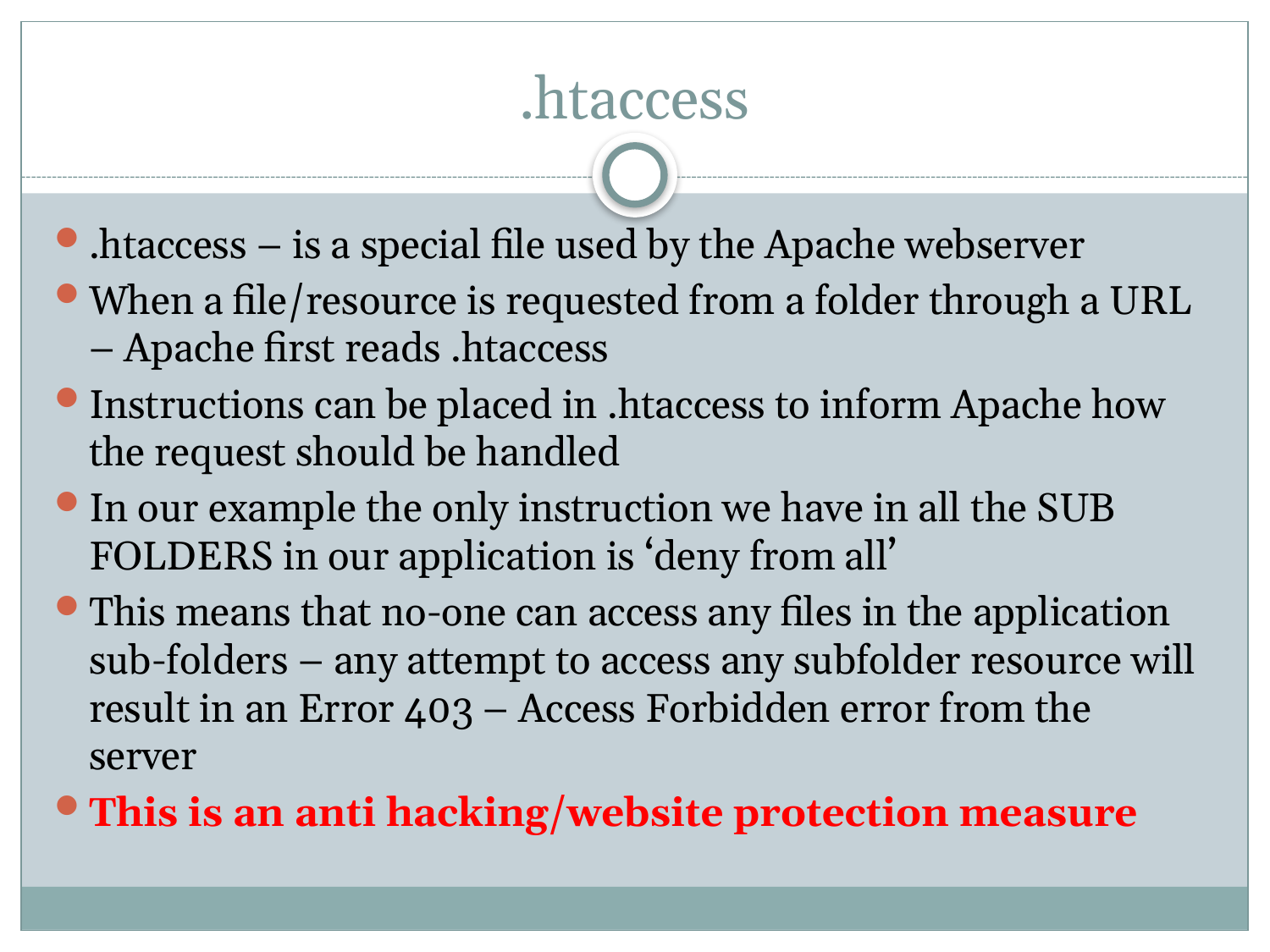

# .htaccess
.htaccess – is a special file used by the Apache webserver
When a file/resource is requested from a folder through a URL – Apache first reads .htaccess
Instructions can be placed in .htaccess to inform Apache how the request should be handled
In our example the only instruction we have in all the SUB FOLDERS in our application is ‘deny from all’
This means that no-one can access any files in the application sub-folders – any attempt to access any subfolder resource will result in an Error 403 – Access Forbidden error from the server
This is an anti hacking/website protection measure